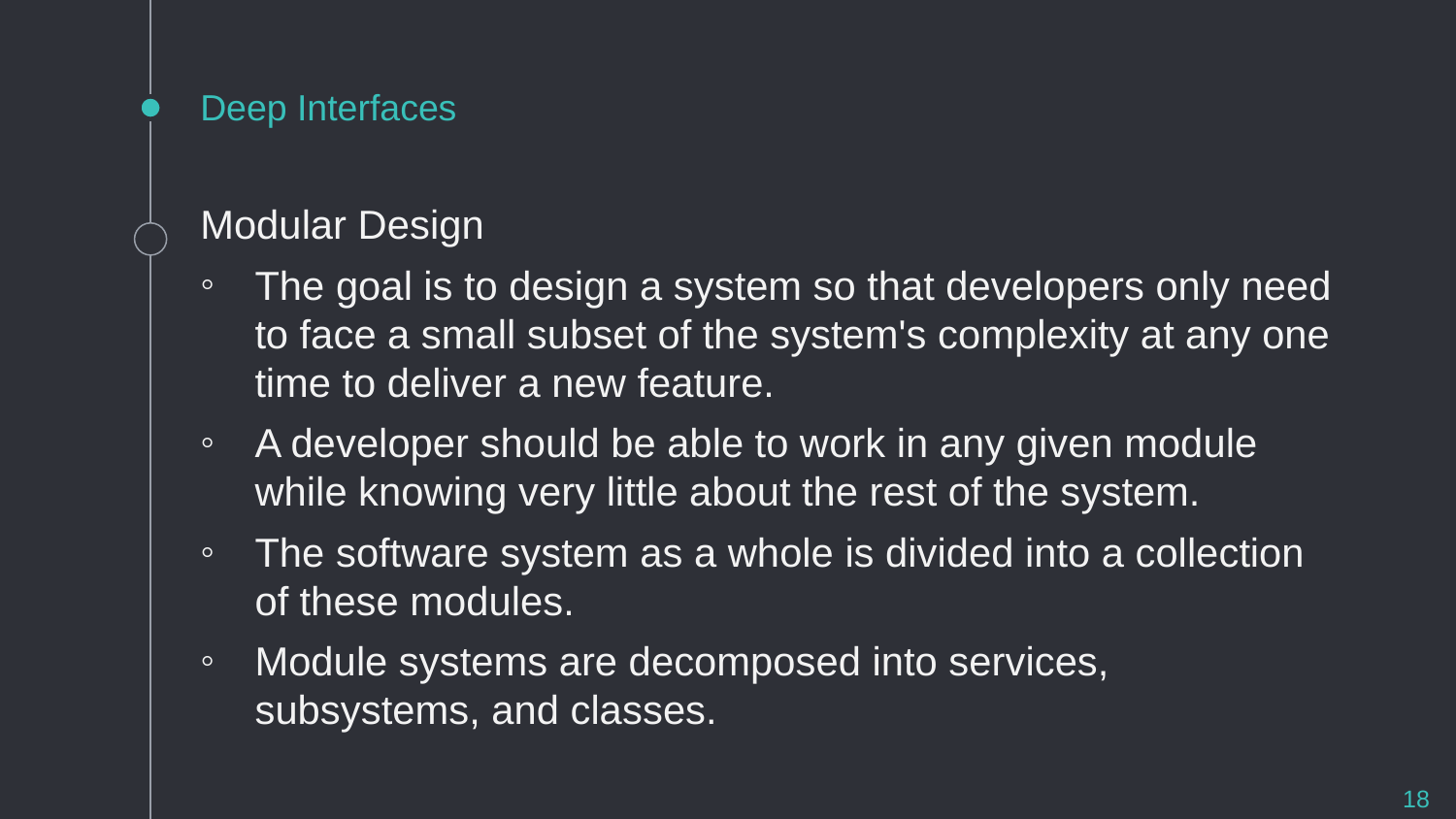

# Deep Interfaces
Modular Design
The goal is to design a system so that developers only need to face a small subset of the system's complexity at any one time to deliver a new feature.
A developer should be able to work in any given module while knowing very little about the rest of the system.
The software system as a whole is divided into a collection of these modules.
Module systems are decomposed into services, subsystems, and classes.
18